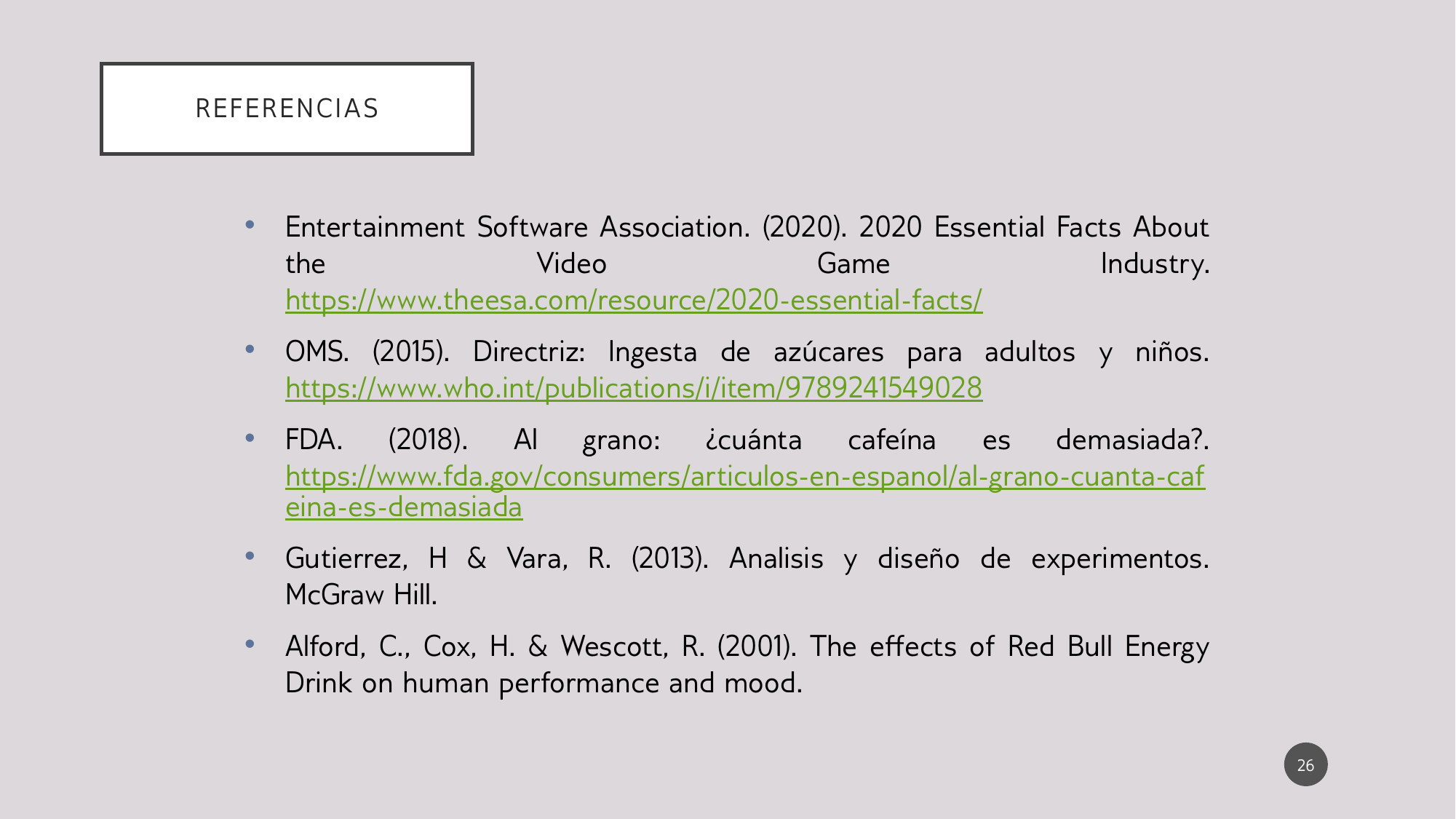

REFERENCIAS
Entertainment Software Association. (2020). 2020 Essential Facts About the Video Game Industry. https://www.theesa.com/resource/2020-essential-facts/
OMS. (2015). Directriz: Ingesta de azúcares para adultos y niños. https://www.who.int/publications/i/item/9789241549028
FDA. (2018). Al grano: ¿cuánta cafeína es demasiada?. https://www.fda.gov/consumers/articulos-en-espanol/al-grano-cuanta-cafeina-es-demasiada
Gutierrez, H & Vara, R. (2013). Analisis y diseño de experimentos. McGraw Hill.
Alford, C., Cox, H. & Wescott, R. (2001). The effects of Red Bull Energy Drink on human performance and mood.

26